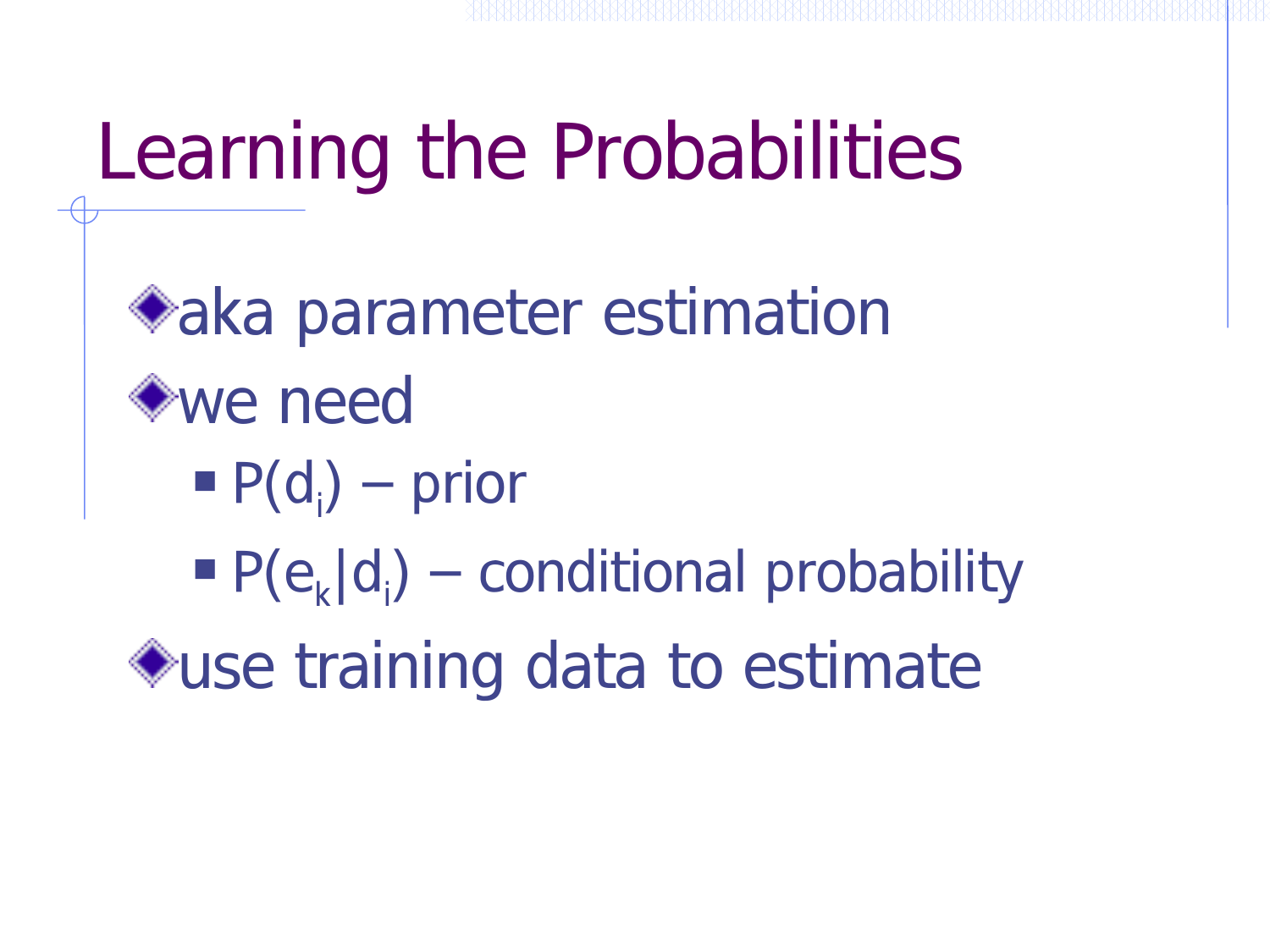

# Learning the Probabilities
aka parameter estimation
we need
P(di) – prior
P(ek|di) – conditional probability
use training data to estimate